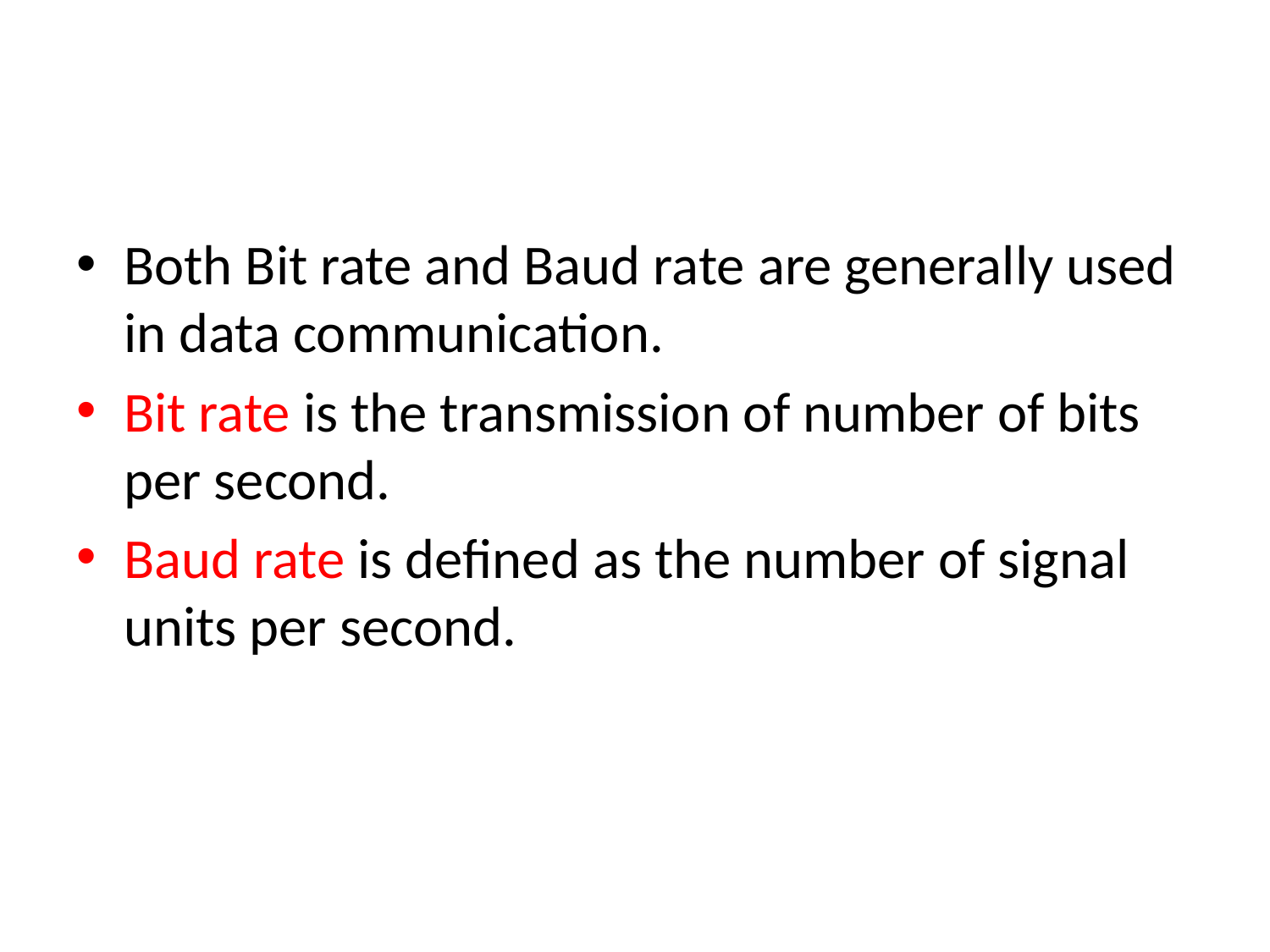

#
Both Bit rate and Baud rate are generally used in data communication.
Bit rate is the transmission of number of bits per second.
Baud rate is defined as the number of signal units per second.